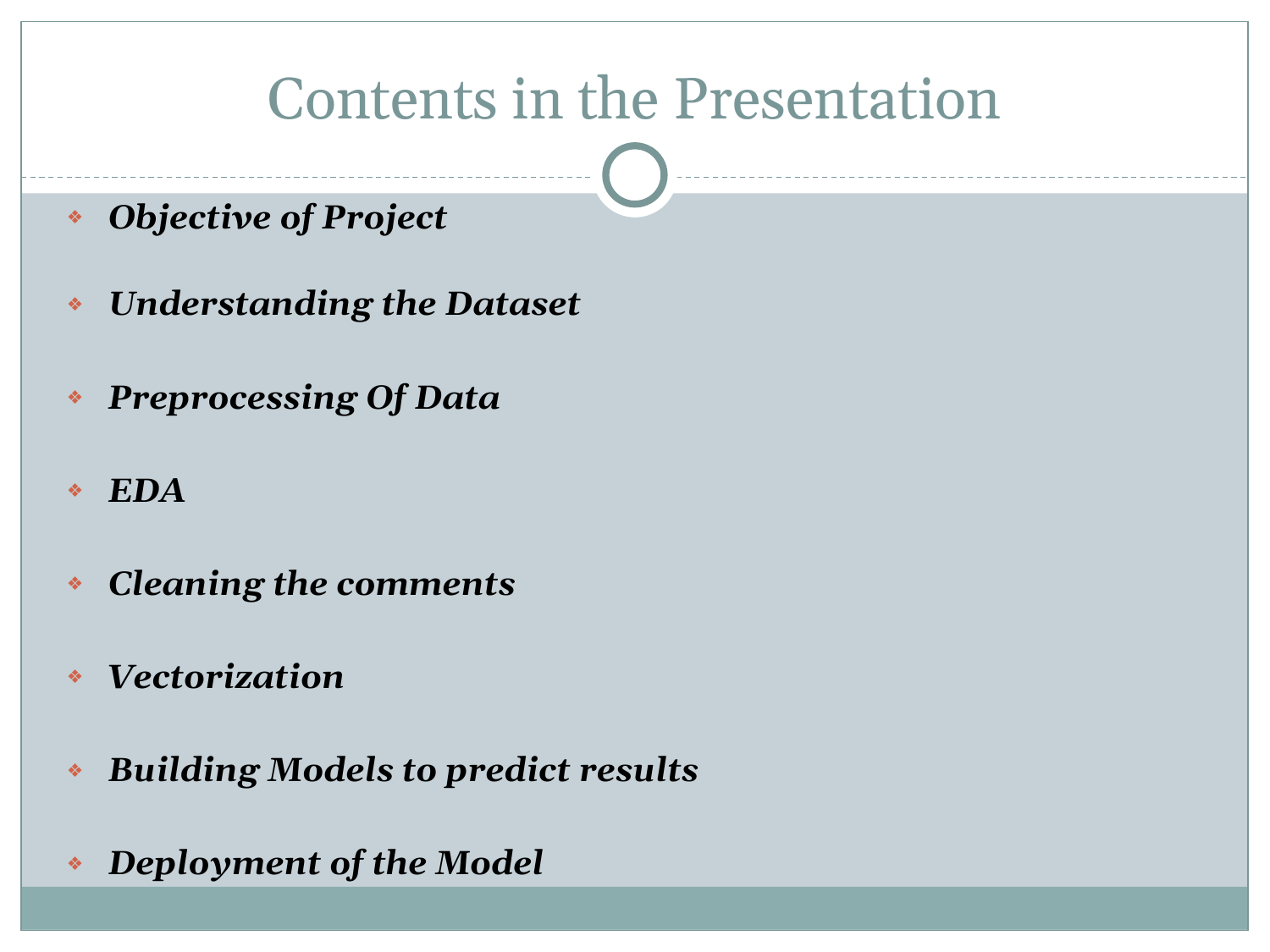

# Contents in the Presentation
Objective of Project

Understanding the Dataset

Preprocessing Of Data

EDA

Cleaning the comments

Vectorization

Building Models to predict results

Deployment of the Model